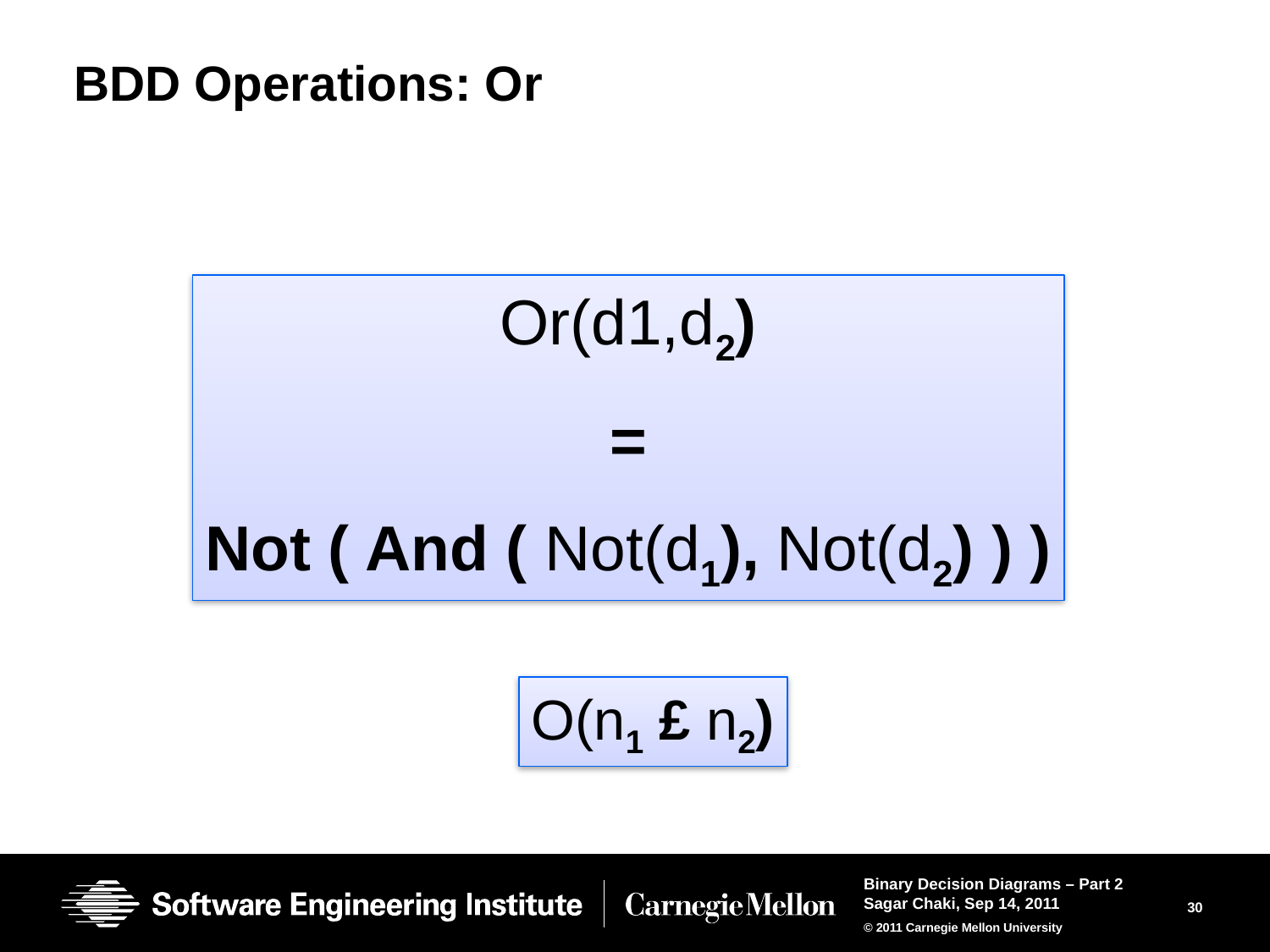

# BDD Operations: Or
Or(d1,d2)
=
Not ( And ( Not(d1), Not(d2) ) )
O(n1 £ n2)